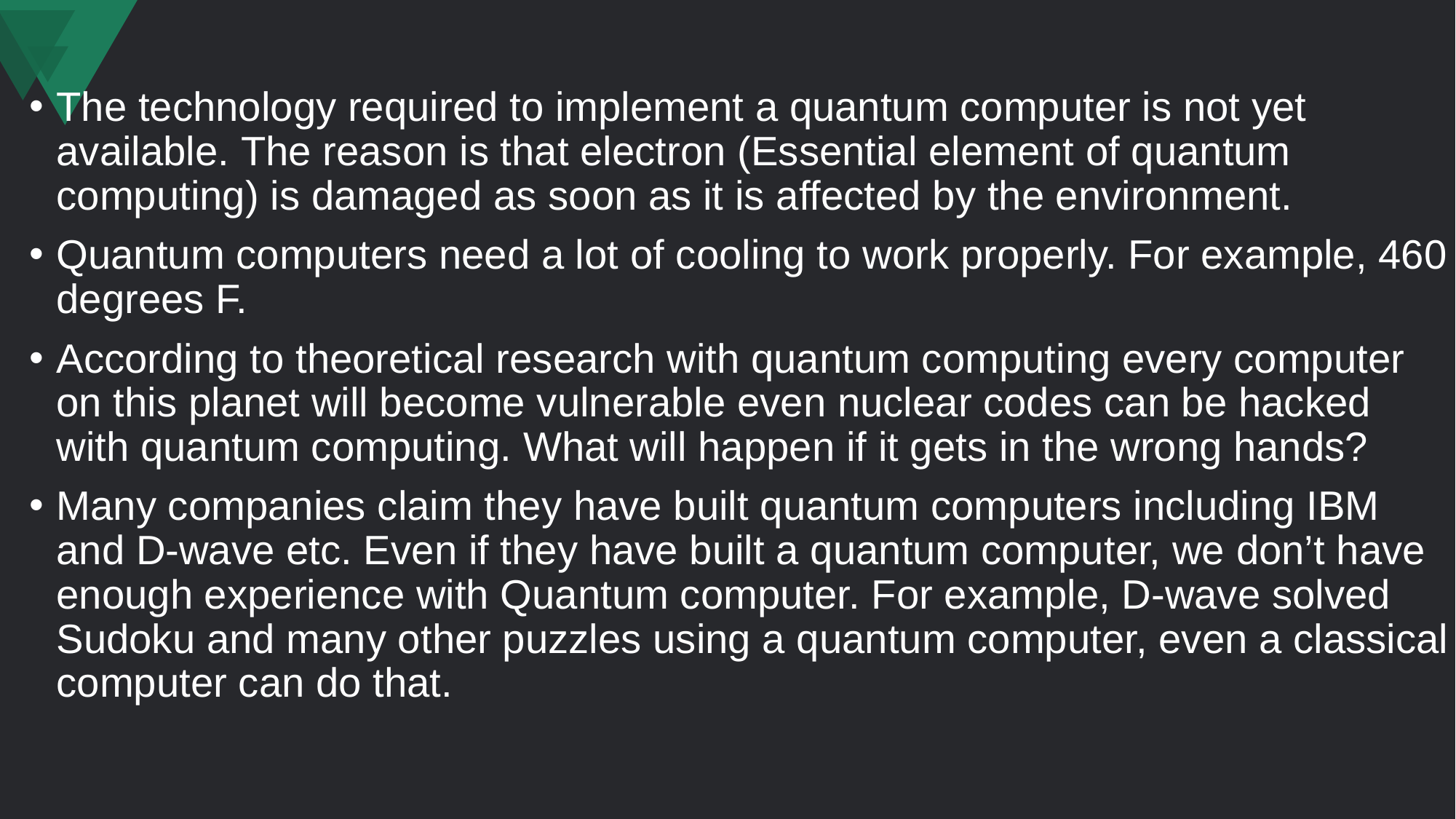

The technology required to implement a quantum computer is not yet available. The reason is that electron (Essential element of quantum computing) is damaged as soon as it is affected by the environment.
Quantum computers need a lot of cooling to work properly. For example, 460 degrees F.
According to theoretical research with quantum computing every computer on this planet will become vulnerable even nuclear codes can be hacked with quantum computing. What will happen if it gets in the wrong hands?
Many companies claim they have built quantum computers including IBM and D-wave etc. Even if they have built a quantum computer, we don’t have enough experience with Quantum computer. For example, D-wave solved Sudoku and many other puzzles using a quantum computer, even a classical computer can do that.